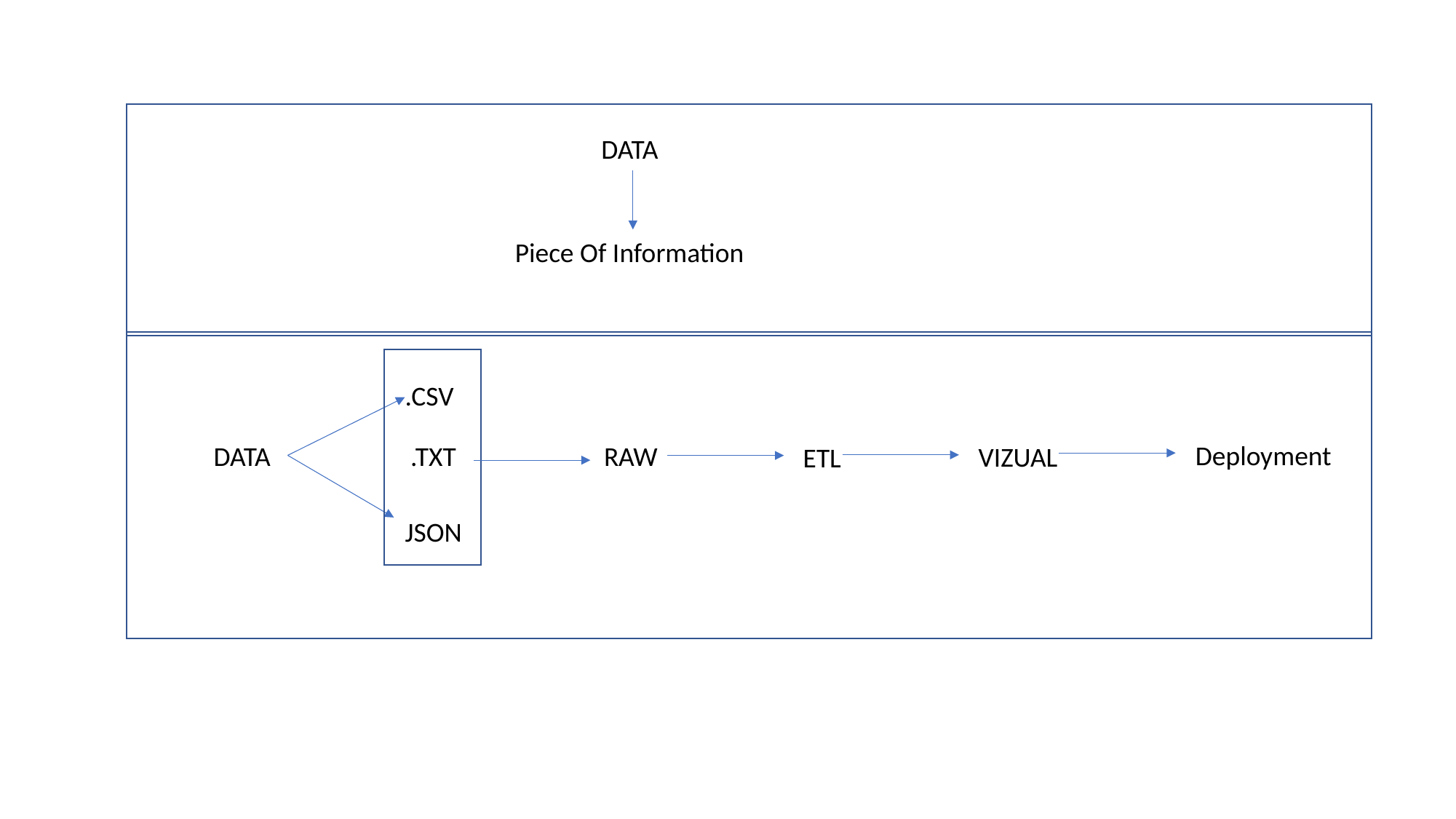

DATA
Piece Of Information

.CSV
Deployment
.TXT
DATA
RAW
VIZUAL
ETL
JSON